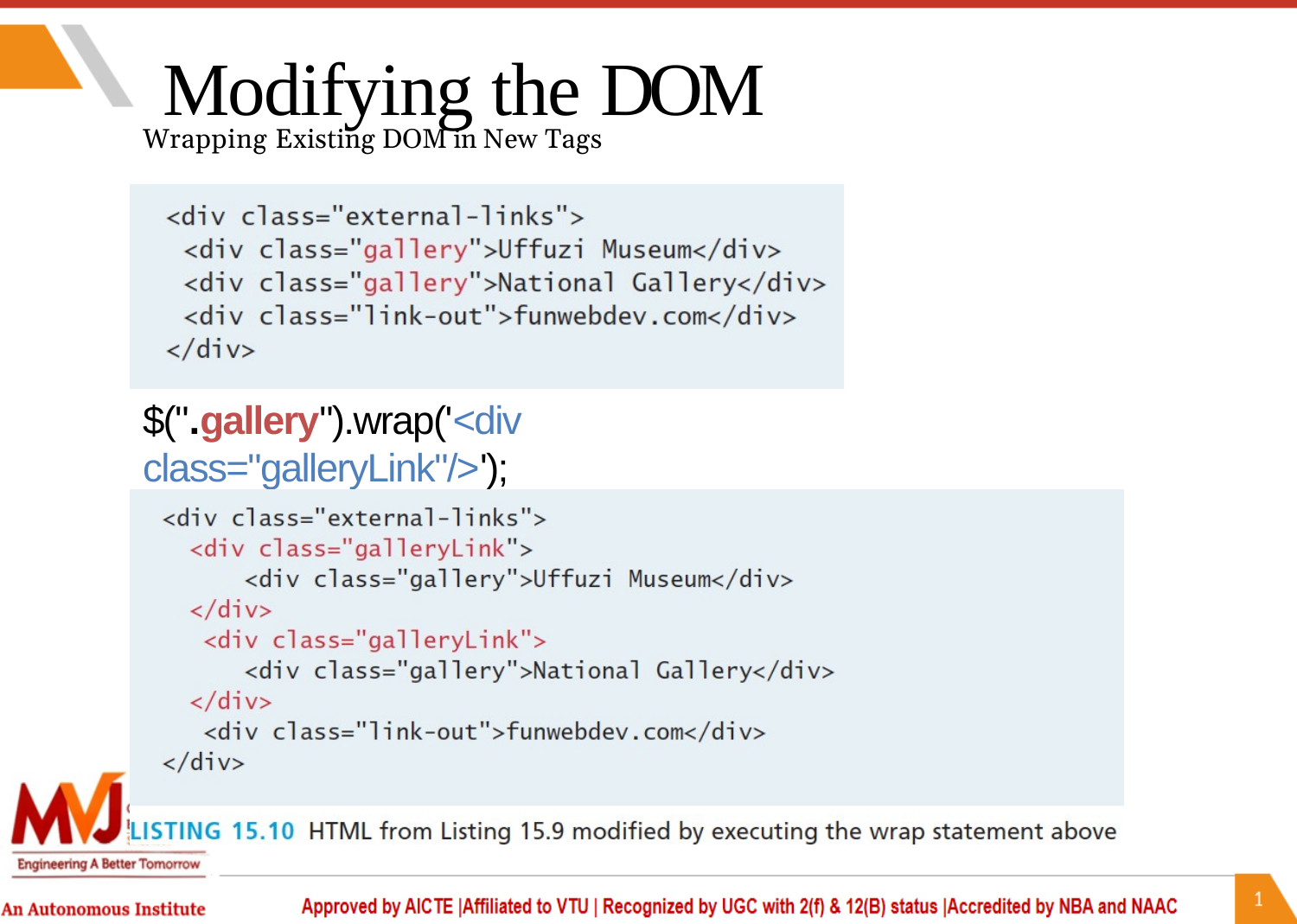

# Modifying the DOM
Wrapping Existing DOM in New Tags

$(".gallery").wrap('<div class="galleryLink"/>');